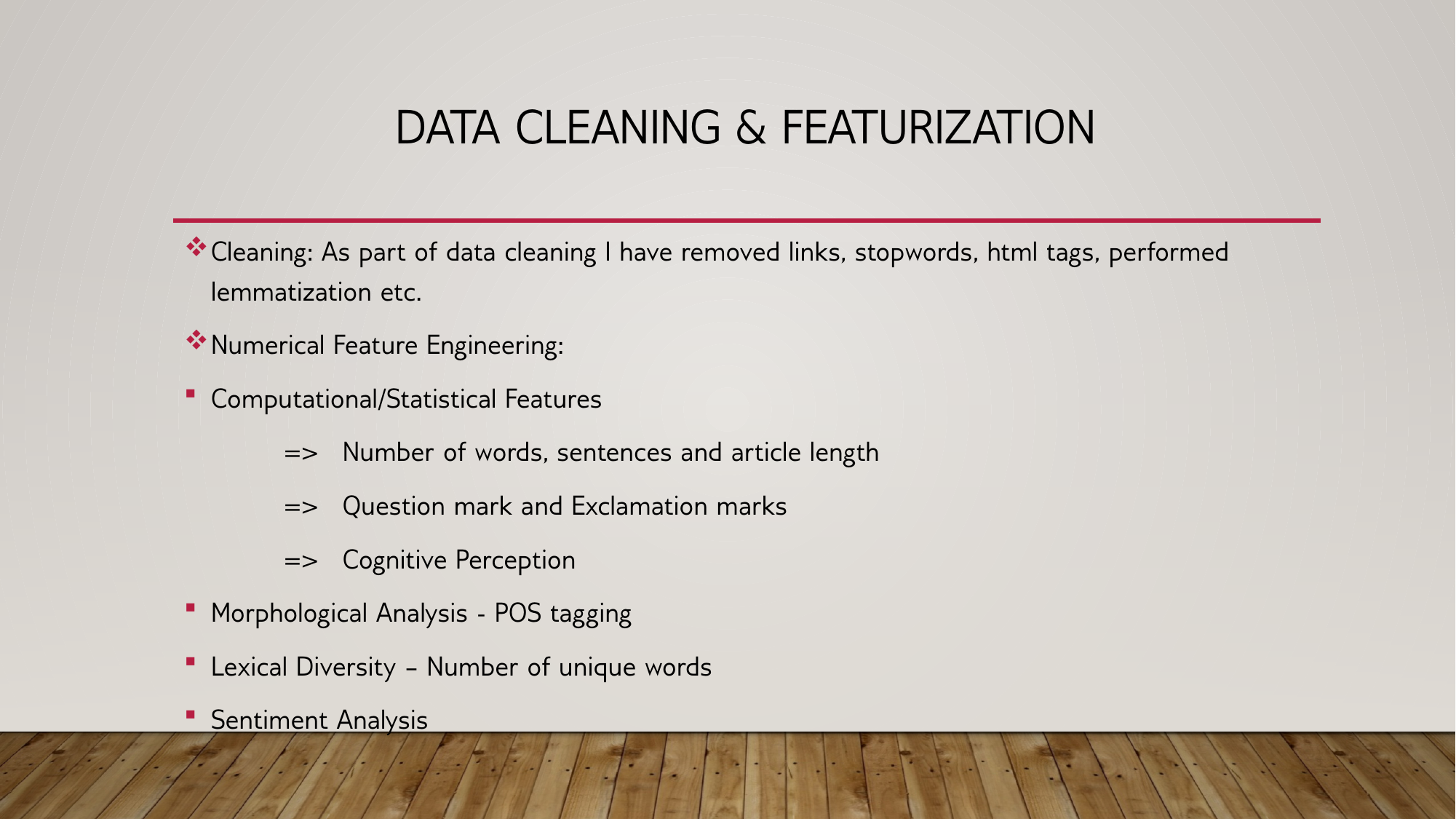

# Data Cleaning & featurization
Cleaning: As part of data cleaning I have removed links, stopwords, html tags, performed lemmatization etc.
Numerical Feature Engineering:
Computational/Statistical Features
	=>   Number of words, sentences and article length
	=>   Question mark and Exclamation marks
	=>   Cognitive Perception
Morphological Analysis - POS tagging
Lexical Diversity – Number of unique words
Sentiment Analysis